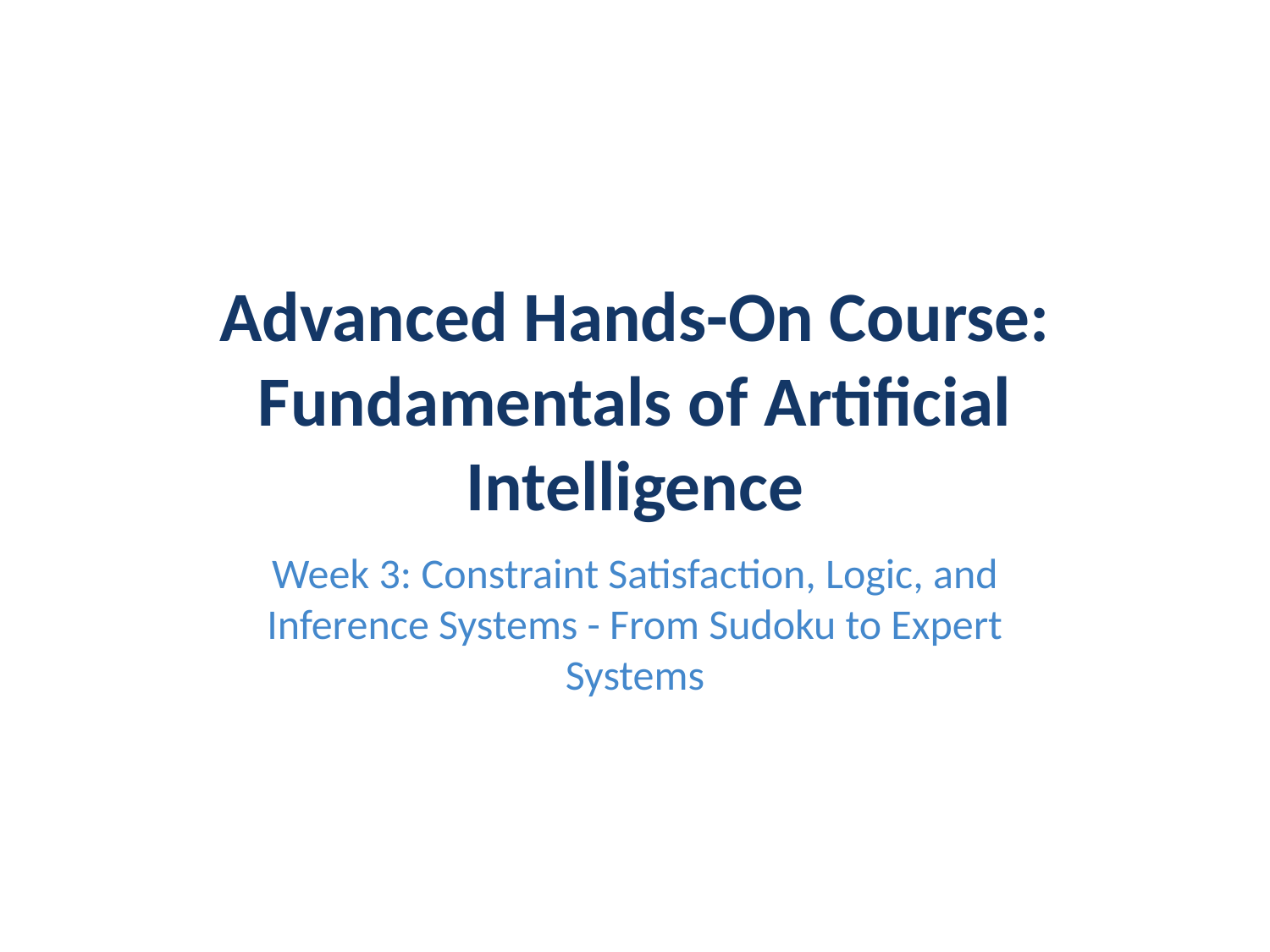

# Advanced Hands-On Course: Fundamentals of Artificial Intelligence
Week 3: Constraint Satisfaction, Logic, and Inference Systems - From Sudoku to Expert Systems